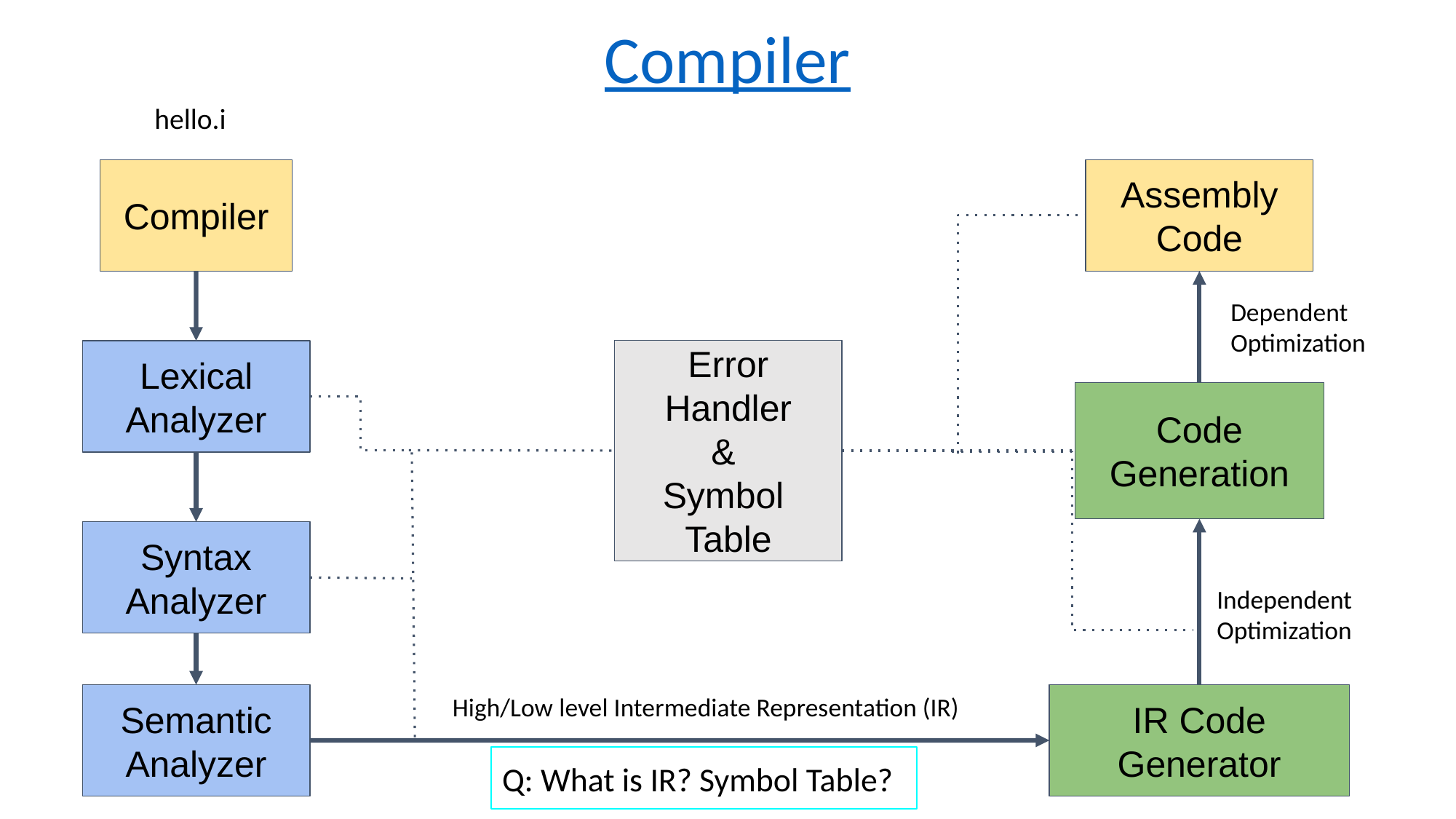

# Compiler
hello.i
Compiler
Assembly Code
Error Handler
&
Symbol
Table
Dependent Optimization
Lexical Analyzer
Code Generation
Syntax Analyzer
Independent Optimization
High/Low level Intermediate Representation (IR)
Semantic Analyzer
IR Code Generator
Q: What is IR? Symbol Table?